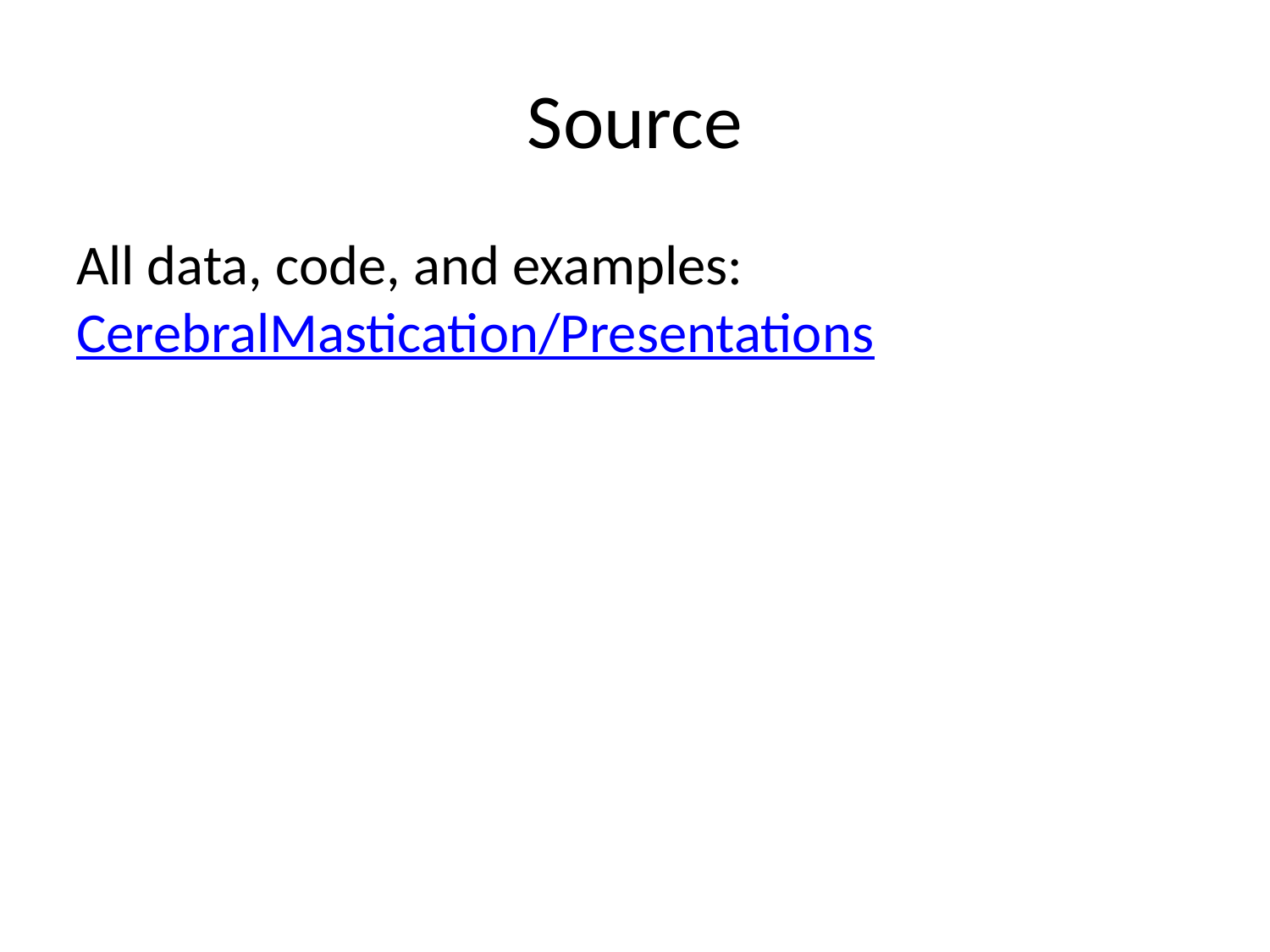

# Source
All data, code, and examples: CerebralMastication/Presentations